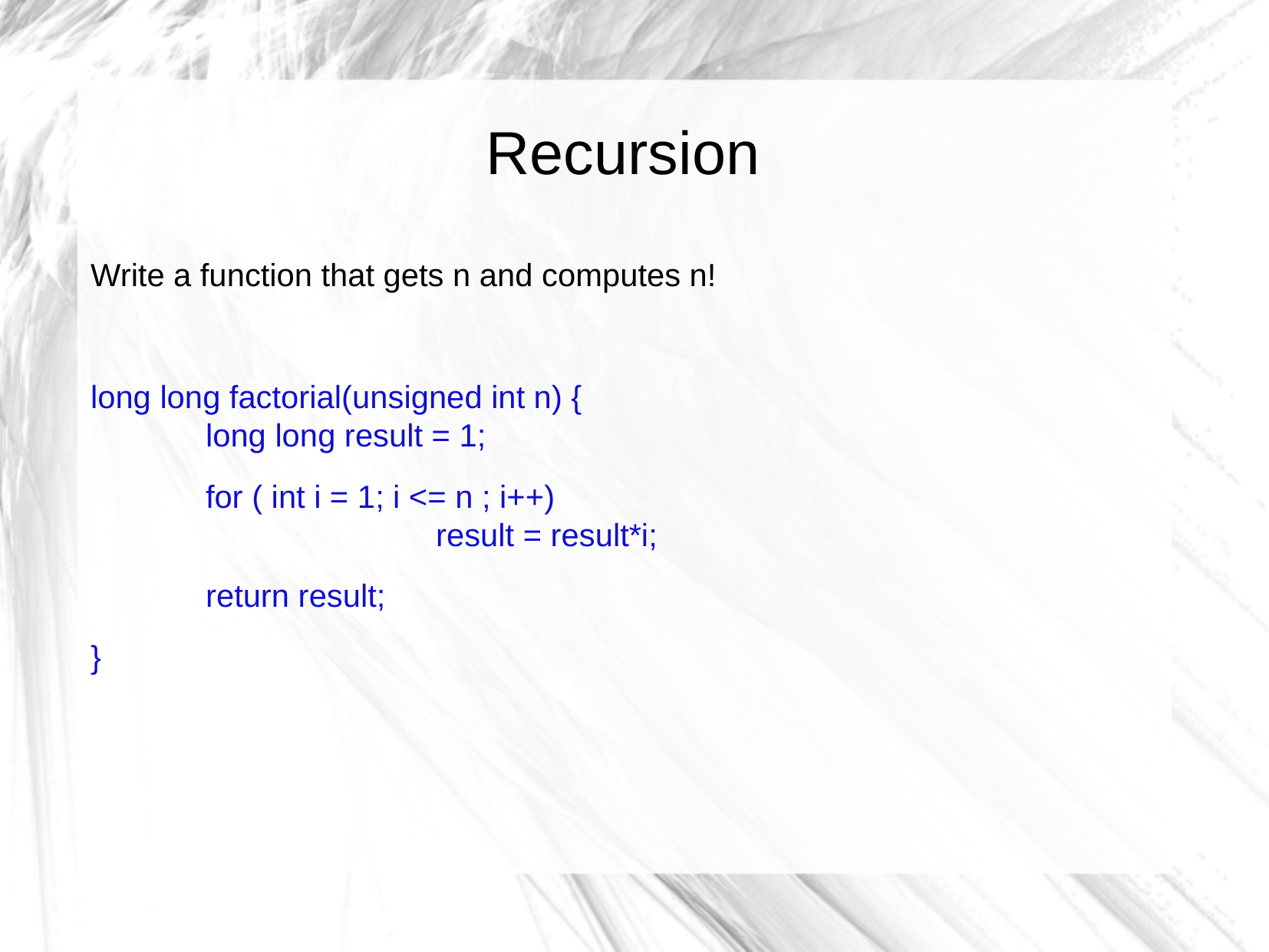

Recursion
Write a function that gets n and computes n!

long long factorial(unsigned int n) {
	long long result = 1;
	for ( int i = 1; i <= n ; i++)
			result = result*i;
	return result;
}